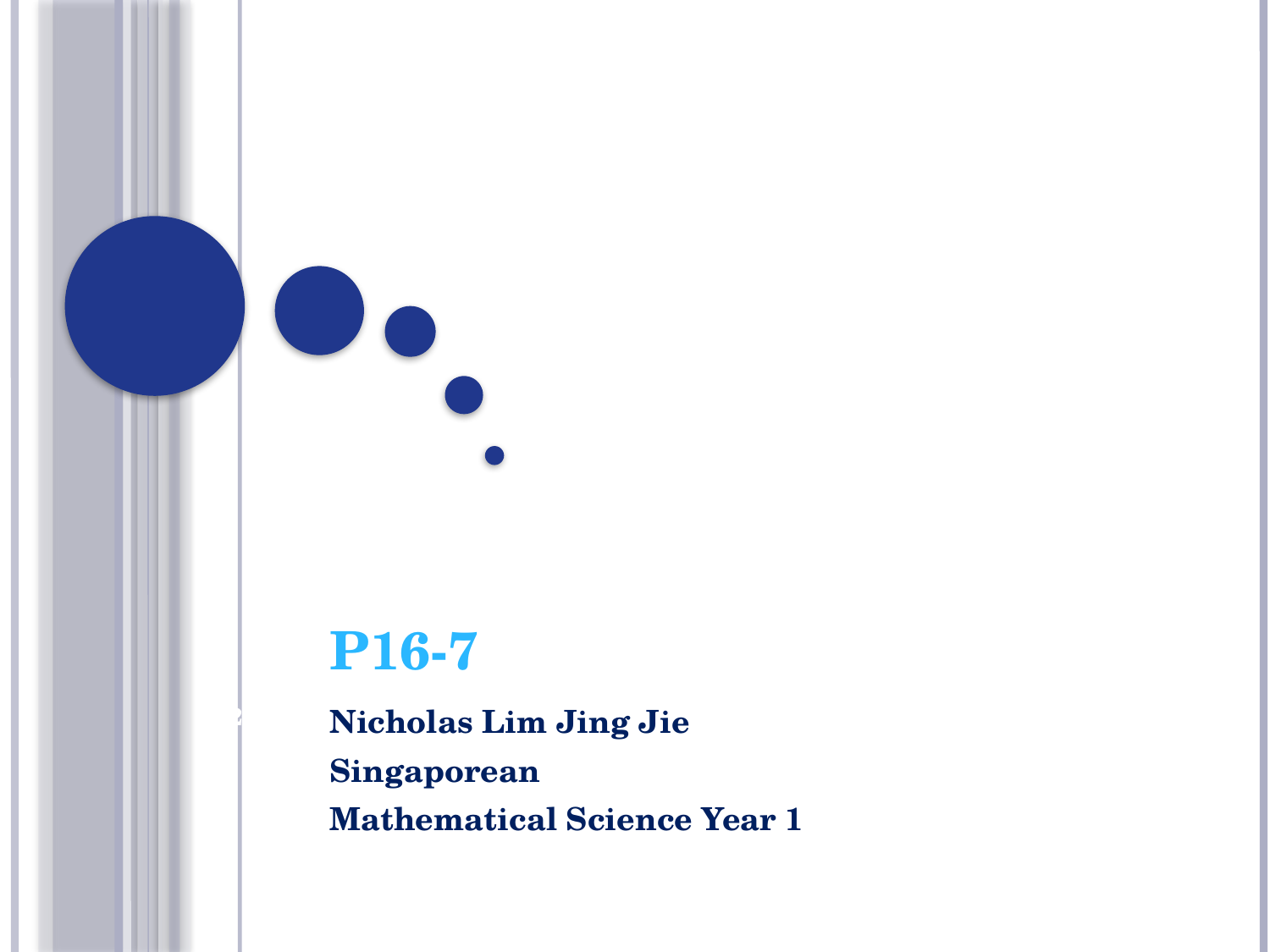

# P16-7
22
Nicholas Lim Jing Jie
Singaporean
Mathematical Science Year 1